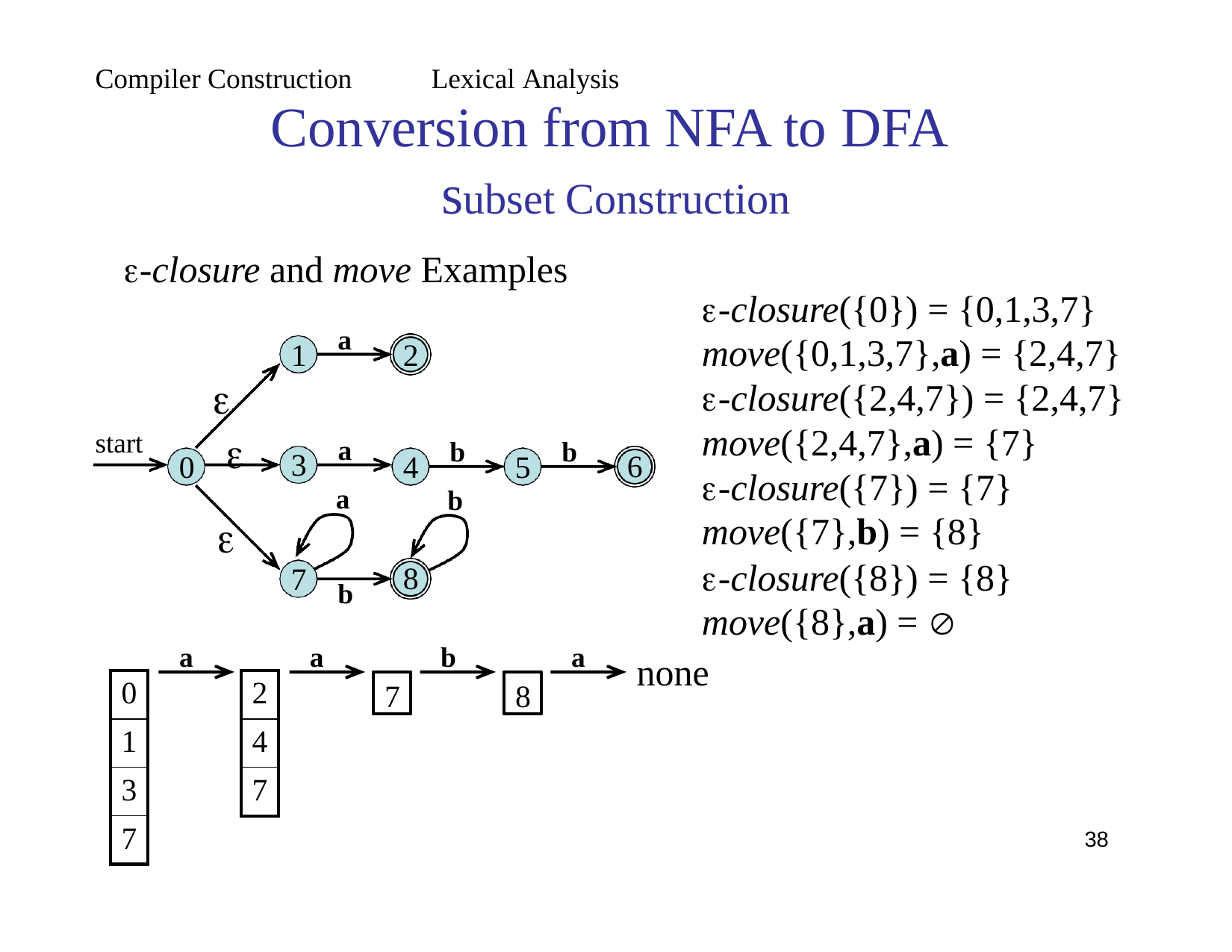

Compiler Construction	Lexical Analysis
Conversion from NFA to DFA  subset Construction
ε-closure and move Examples
ε-closure({0}) = {0,1,3,7}
a
move({0,1,3,7},a) = {2,4,7}
ε-closure({2,4,7}) = {2,4,7}
move({2,4,7},a) = {7}
ε-closure({7}) = {7}
move({7},b) = {8}
ε-closure({8}) = {8}
move({8},a) = ∅
1	2

ε
ε
ε
a  a
b  b
start
b
3
6
0
4
5
8
7
b
a
a
b
a
none

| 0 |
| --- |
| 1 |
| 3 |
| 7 |
| 2 |
| --- |
| 4 |
| 7 |
7
8
38